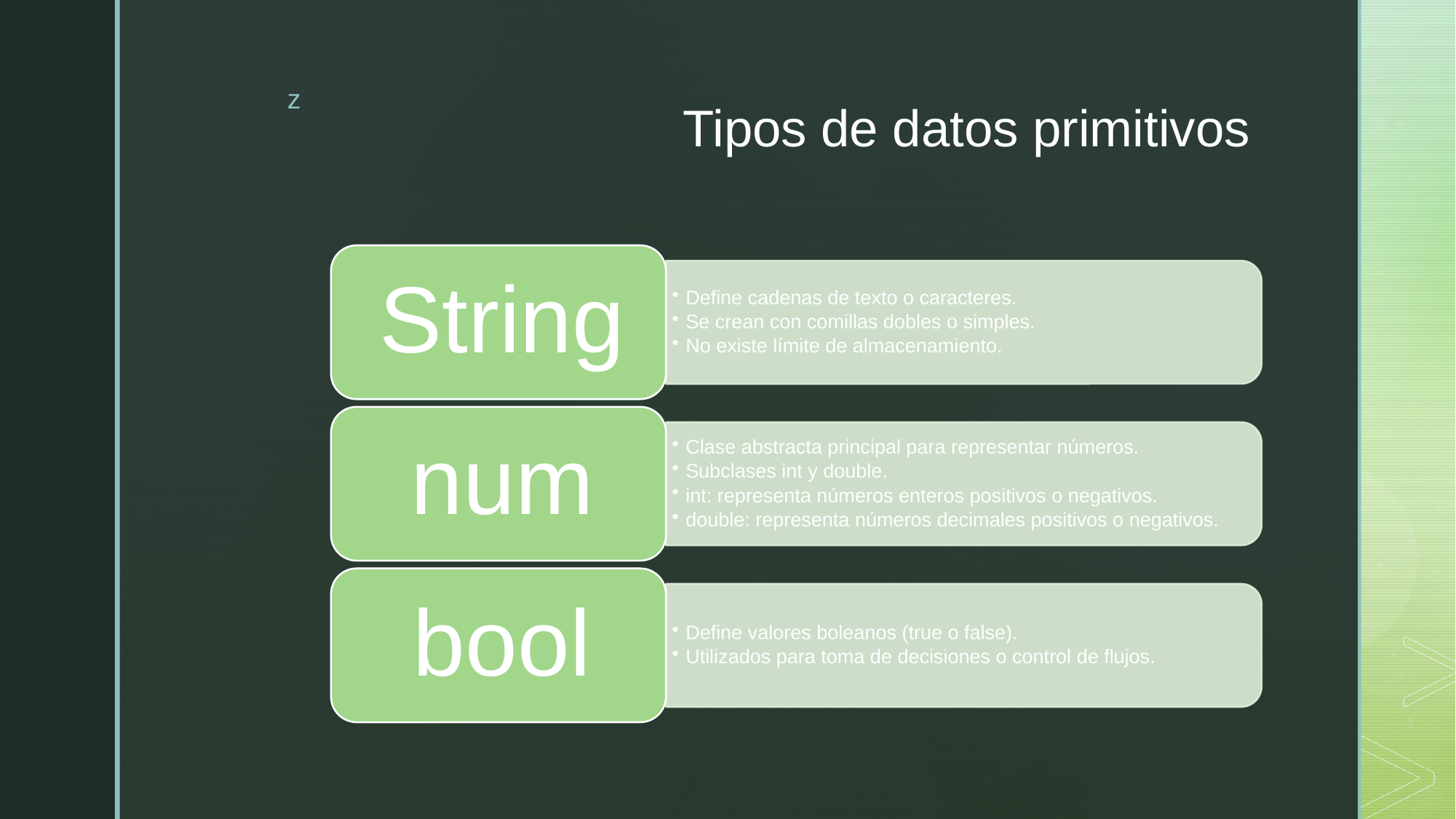

# Tipos de datos primitivos
Define cadenas de texto o caracteres.
Se crean con comillas dobles o simples.
No existe límite de almacenamiento.
String
Clase abstracta principal para representar números.
Subclases int y double.
int: representa números enteros positivos o negativos.
double: representa números decimales positivos o negativos.
num
Define valores boleanos (true o false).
Utilizados para toma de decisiones o control de flujos.
bool